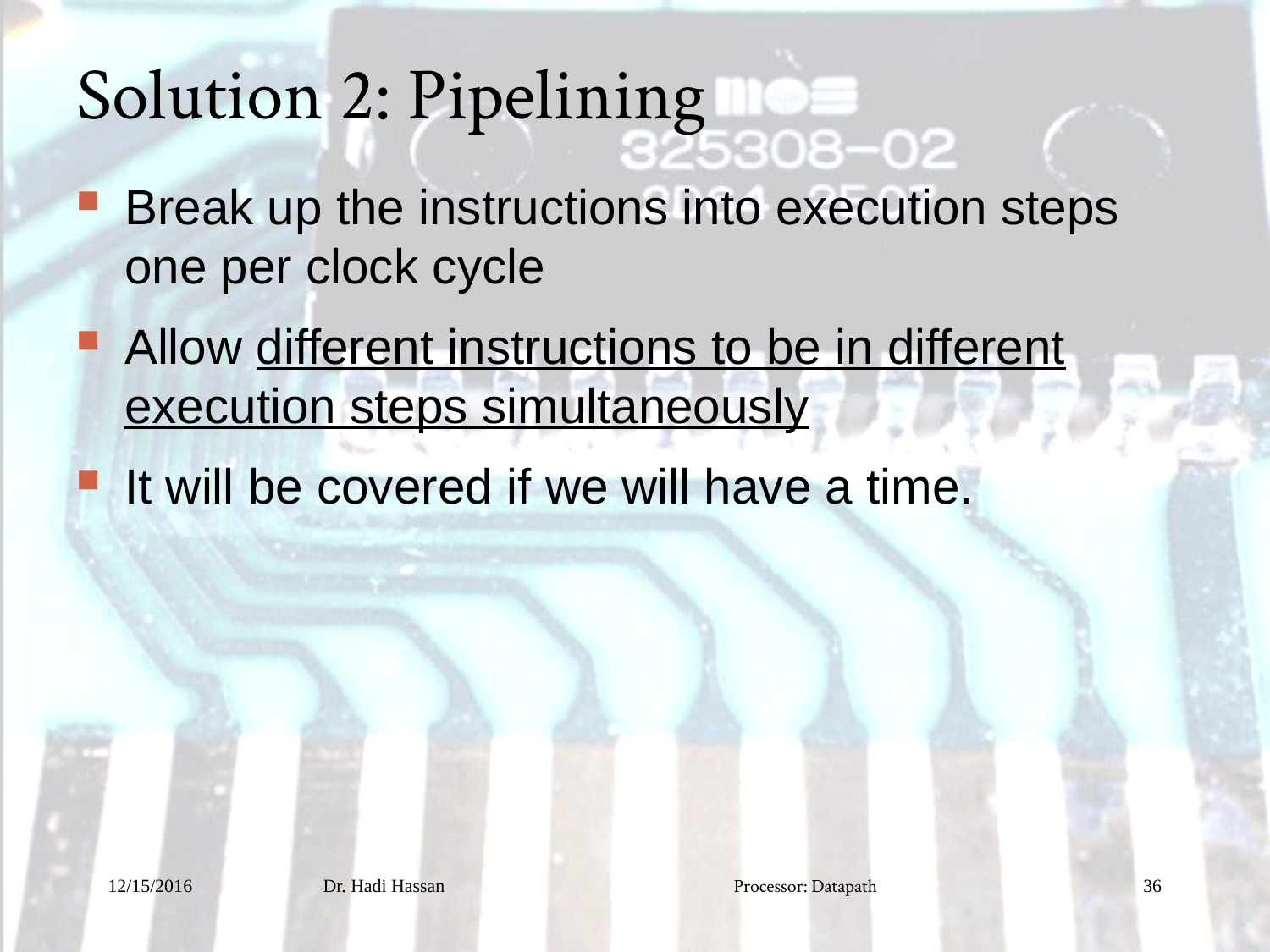

Solution 2: Pipelining
Break up the instructions into execution steps one per clock cycle
Allow different instructions to be in different execution steps simultaneously
It will be covered if we will have a time.
12/15/2016
Dr. Hadi Hassan                                                              Processor: Datapath

36